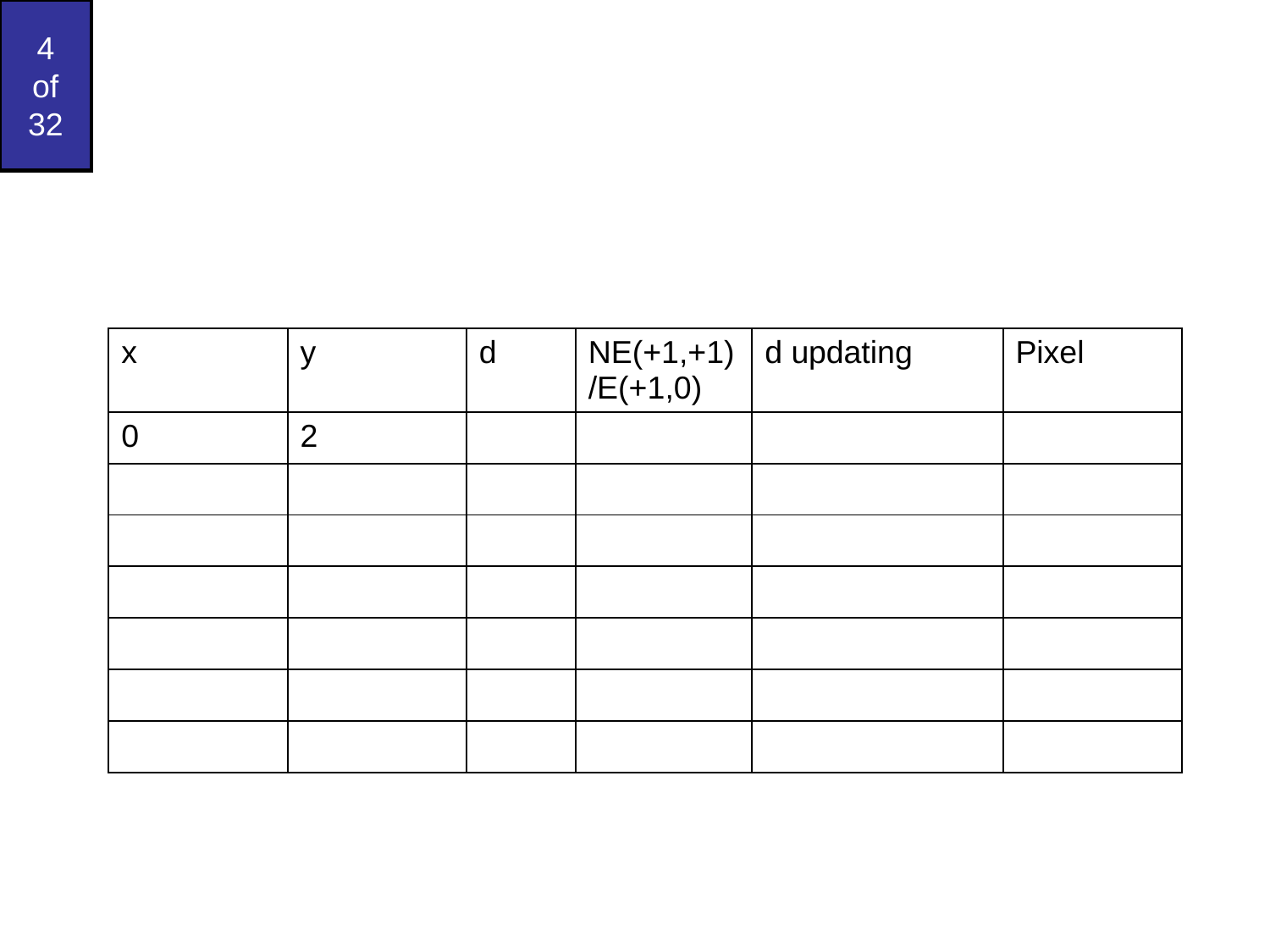

#
| x | y | d | NE(+1,+1)/E(+1,0) | d updating | Pixel |
| --- | --- | --- | --- | --- | --- |
| 0 | 2 |  |  |  |  |
|  |  |  |  |  |  |
|  |  |  |  |  |  |
|  |  |  |  |  |  |
|  |  |  |  |  |  |
|  |  |  |  |  |  |
|  |  |  |  |  |  |